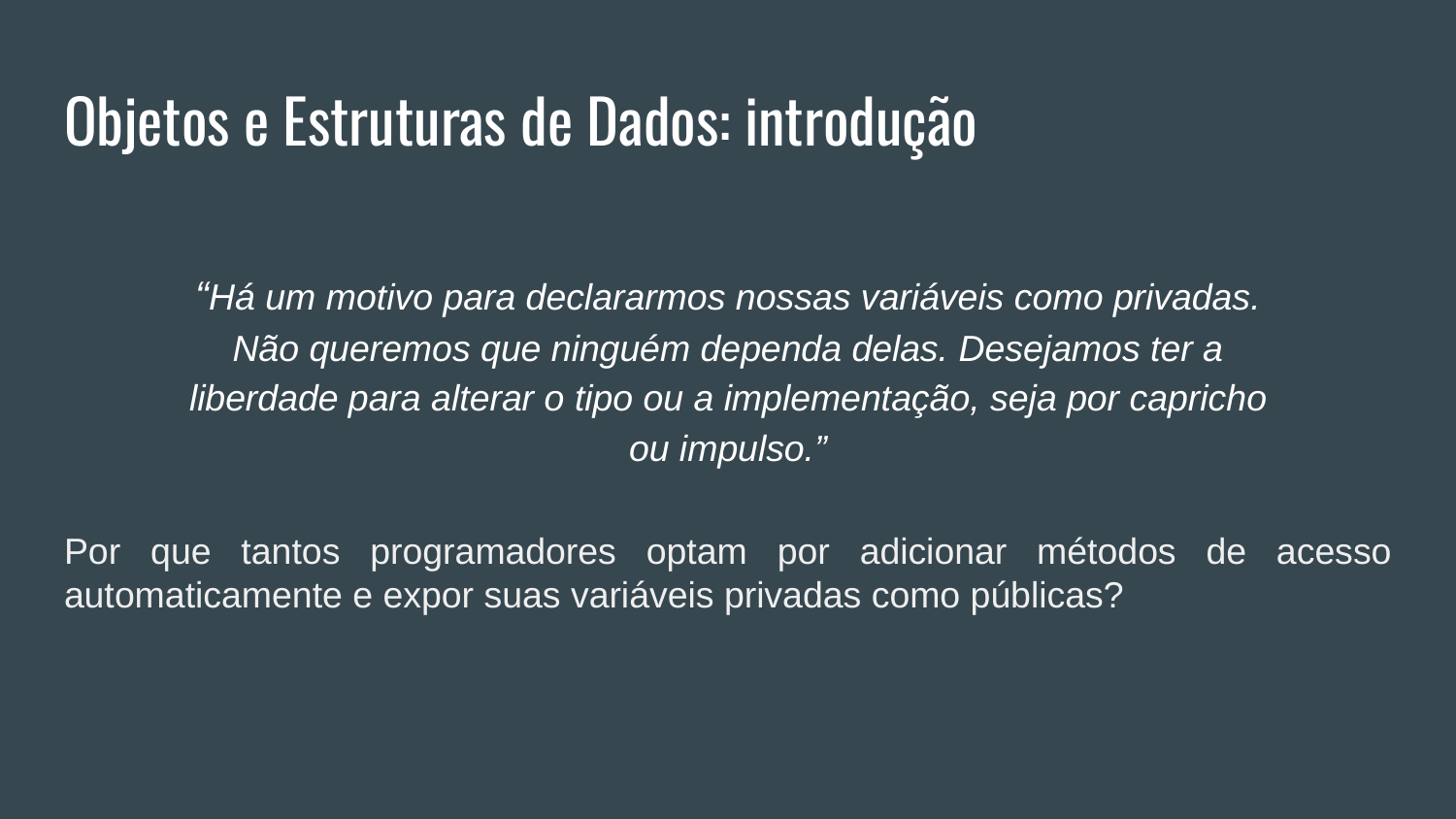

# Objetos e Estruturas de Dados: introdução
“Há um motivo para declararmos nossas variáveis como privadas. Não queremos que ninguém dependa delas. Desejamos ter a liberdade para alterar o tipo ou a implementação, seja por capricho ou impulso.”
Por que tantos programadores optam por adicionar métodos de acesso automaticamente e expor suas variáveis privadas como públicas?